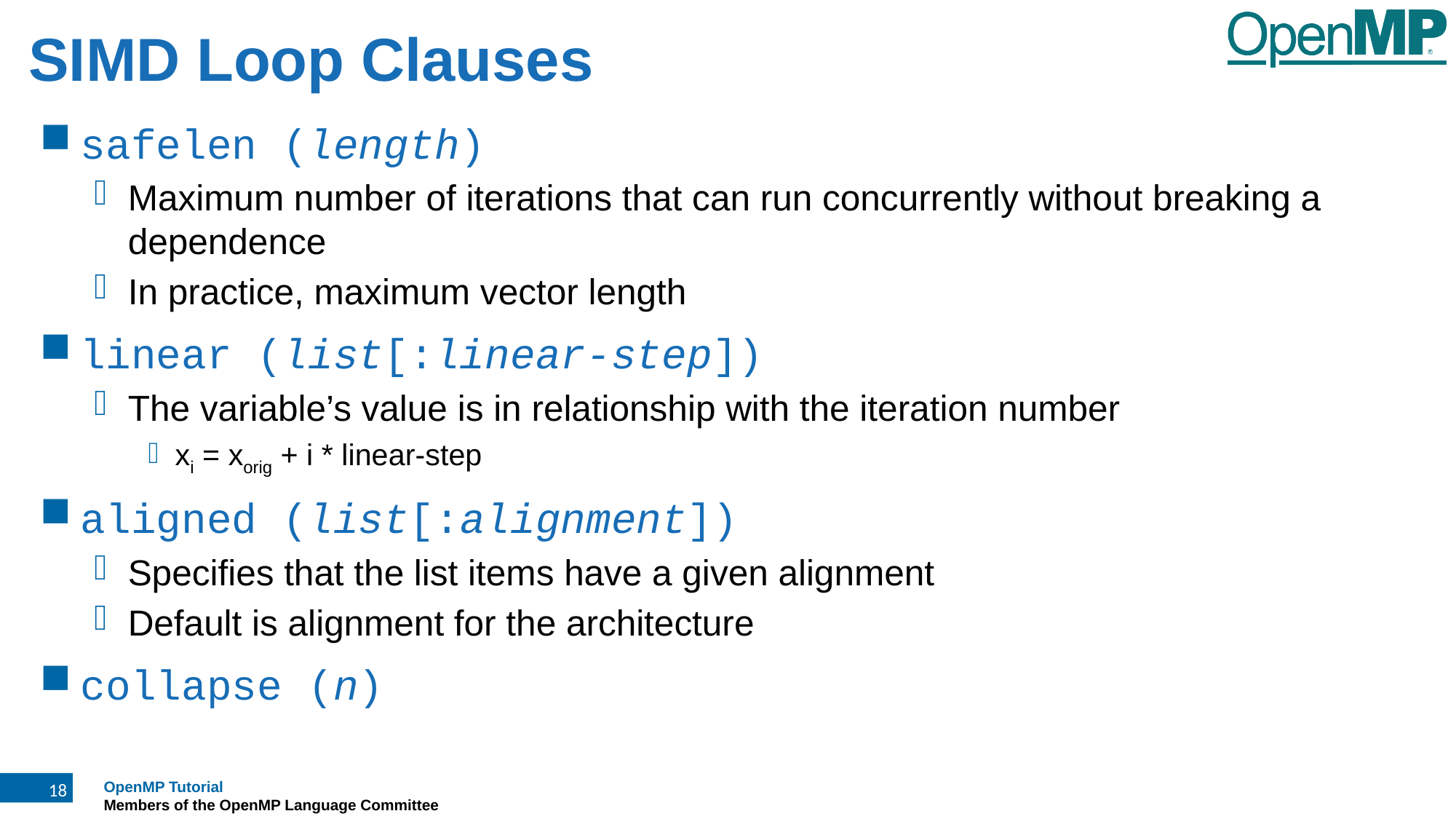

SIMD Loop Clauses
safelen (length)
Maximum number of iterations that can run concurrently without breaking a dependence
In practice, maximum vector length
linear (list[:linear-step])
The variable’s value is in relationship with the iteration number
xi = xorig + i * linear-step
aligned (list[:alignment])
Specifies that the list items have a given alignment
Default is alignment for the architecture
collapse (n)
18